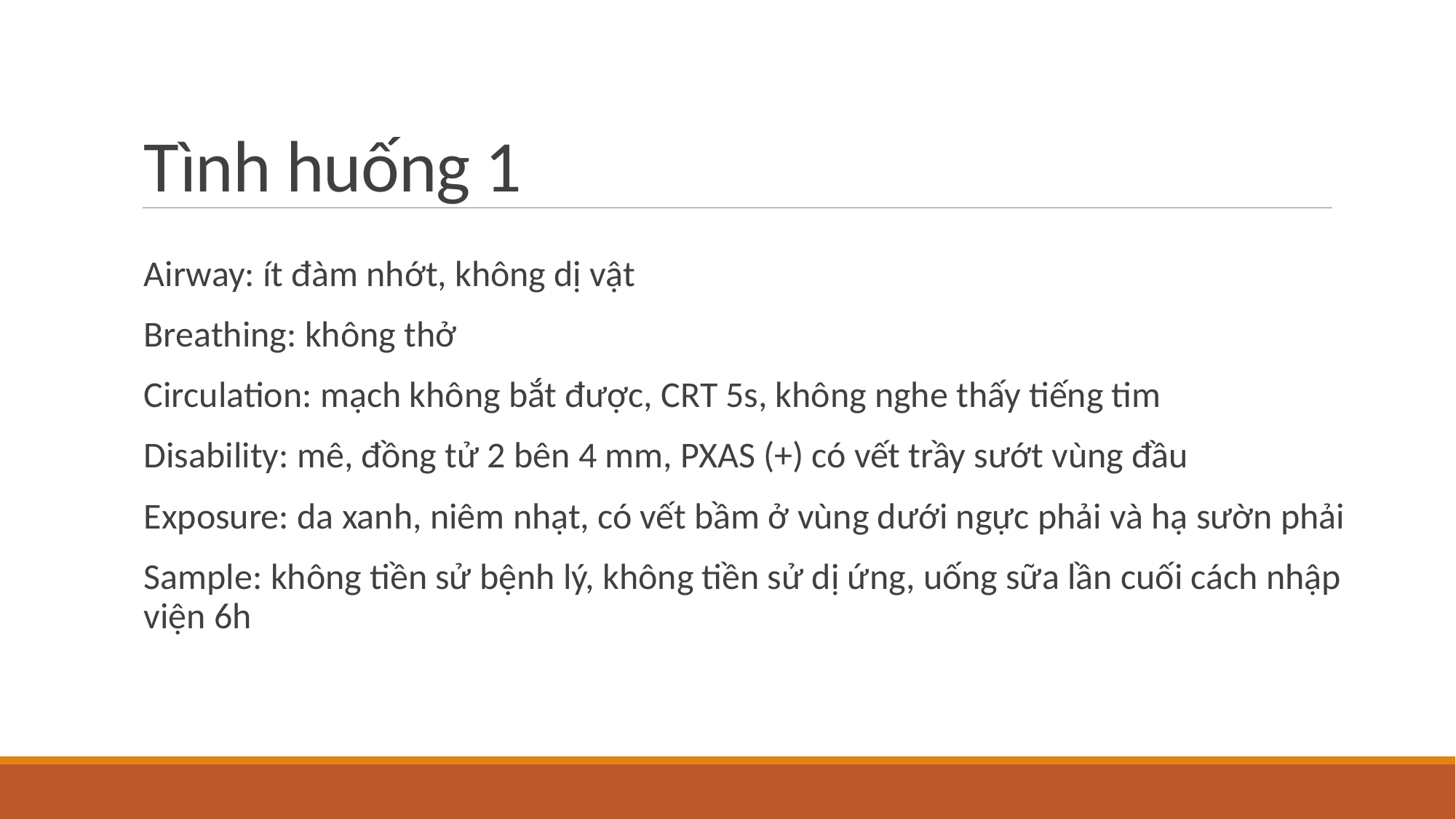

# Tình huống 1
Airway: ít đàm nhớt, không dị vật
Breathing: không thở
Circulation: mạch không bắt được, CRT 5s, không nghe thấy tiếng tim
Disability: mê, đồng tử 2 bên 4 mm, PXAS (+) có vết trầy sướt vùng đầu
Exposure: da xanh, niêm nhạt, có vết bầm ở vùng dưới ngực phải và hạ sườn phải
Sample: không tiền sử bệnh lý, không tiền sử dị ứng, uống sữa lần cuối cách nhập viện 6h